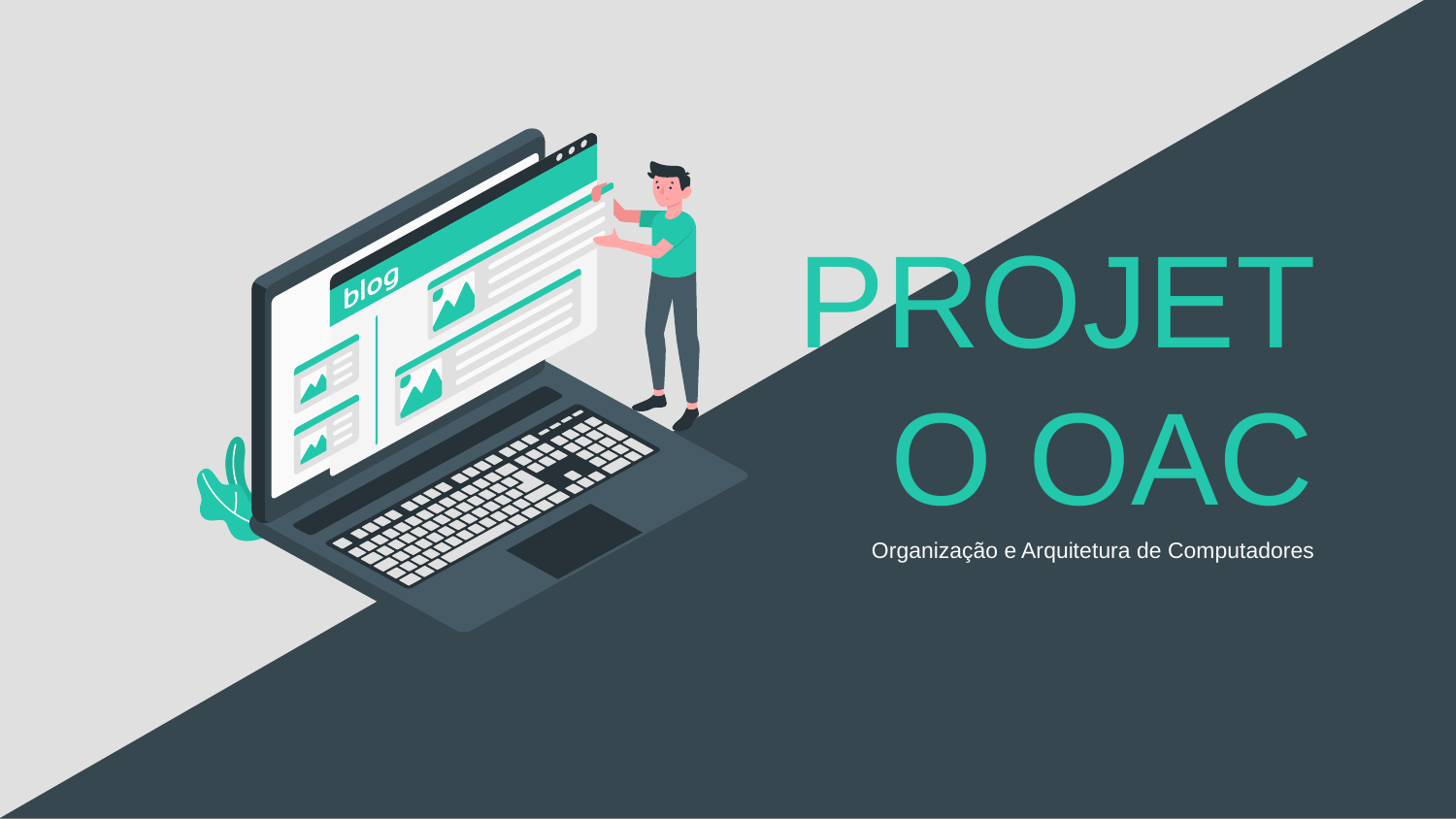

# PROJETO OAC
Organização e Arquitetura de Computadores